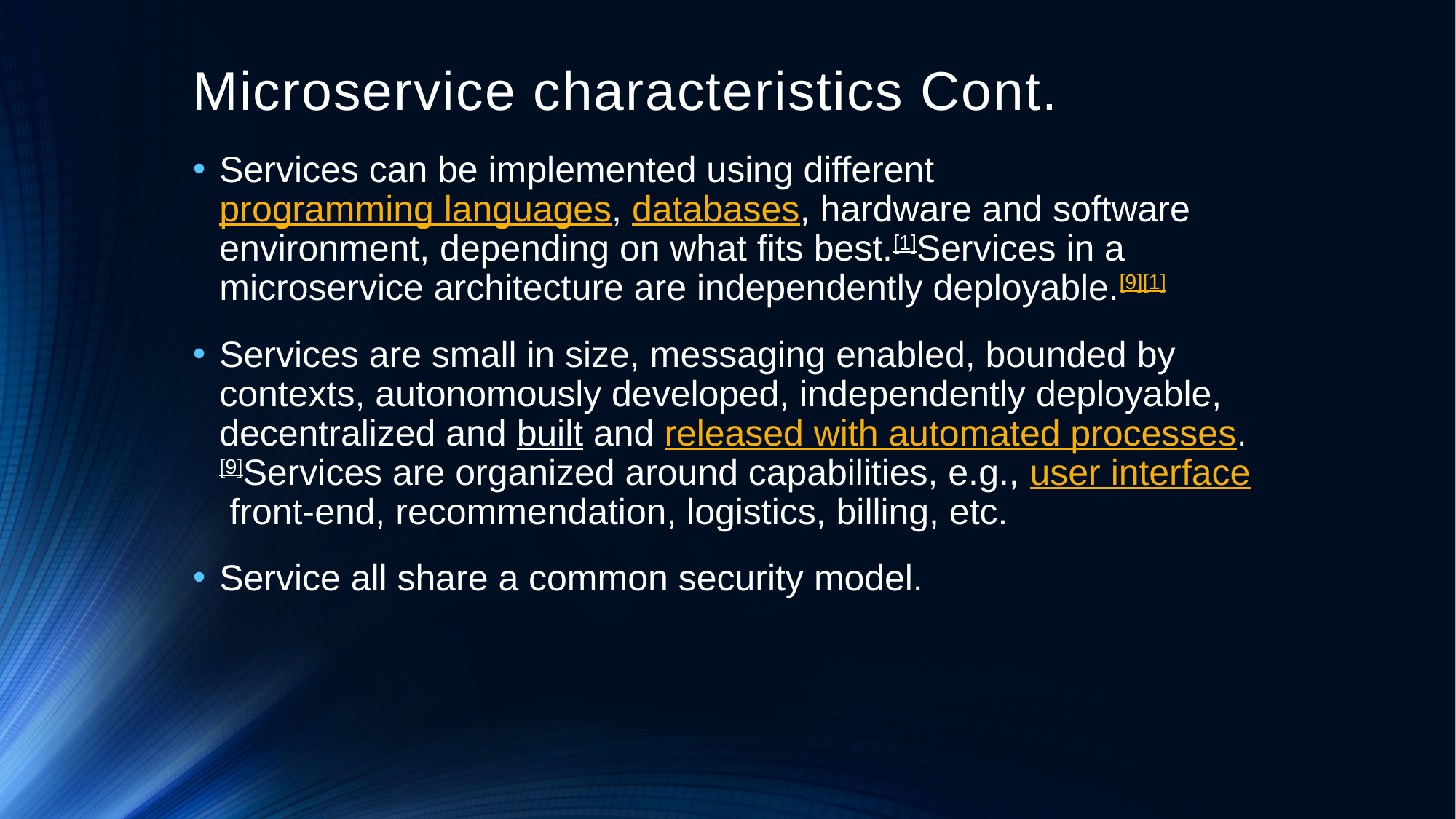

# Microservice characteristics Cont.
Services can be implemented using different programming languages, databases, hardware and software environment, depending on what fits best.[1]Services in a microservice architecture are independently deployable.[9][1]
Services are small in size, messaging enabled, bounded by contexts, autonomously developed, independently deployable, decentralized and built and released with automated processes.[9]Services are organized around capabilities, e.g., user interface front-end, recommendation, logistics, billing, etc.
Service all share a common security model.